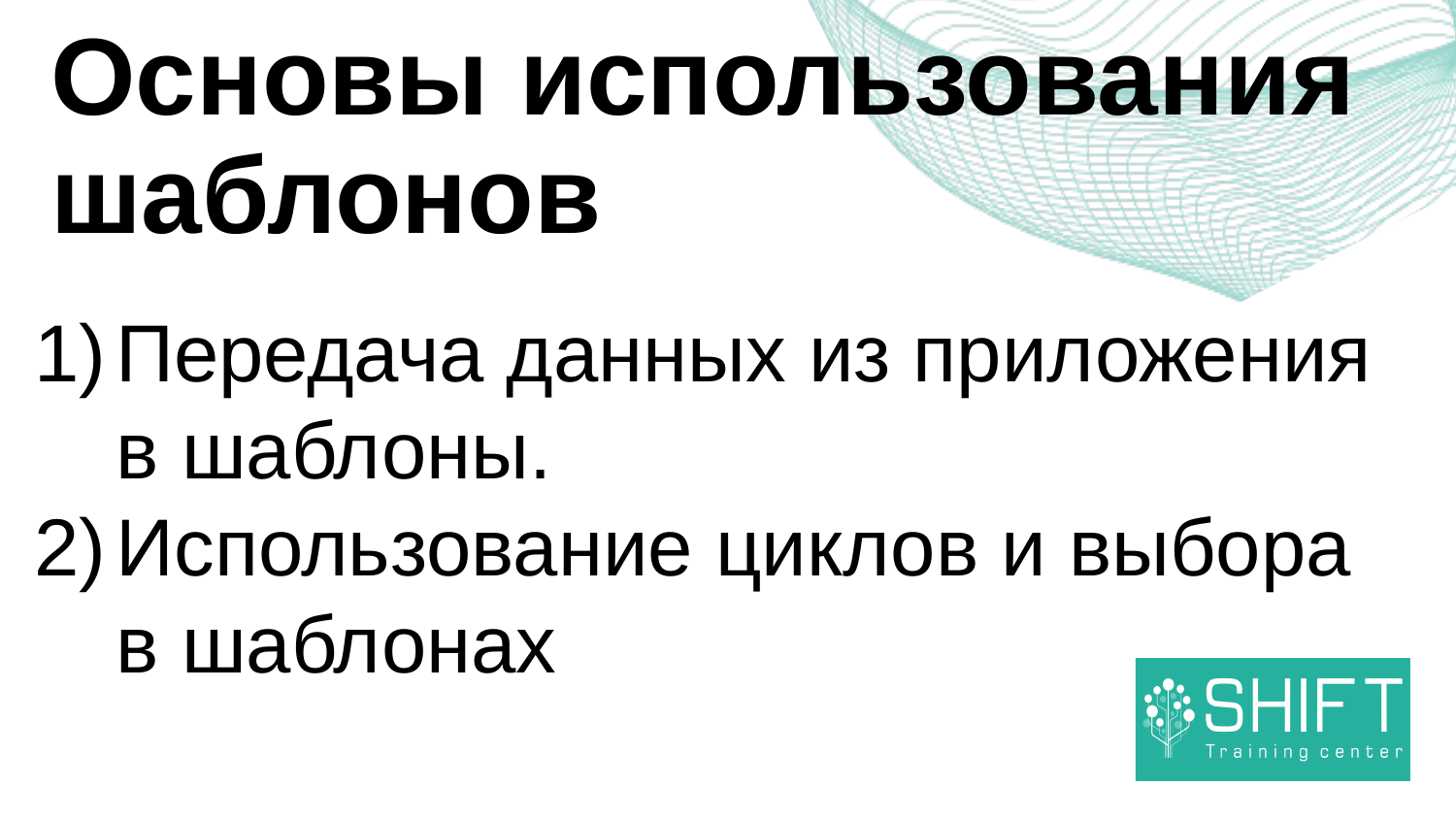

Основы использования шаблонов
Передача данных из приложения в шаблоны.
Использование циклов и выбора в шаблонах